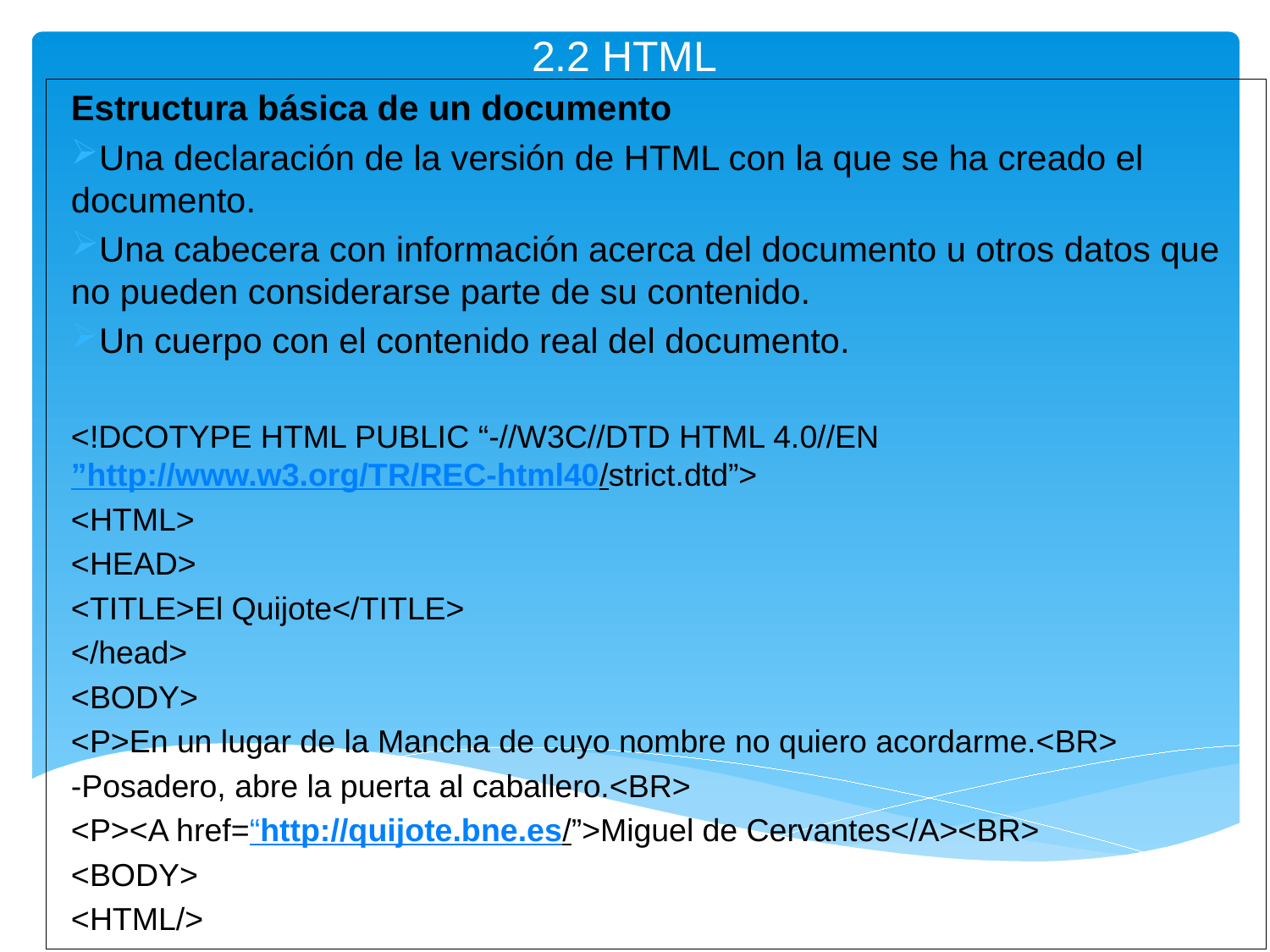

# 2.2 HTML
Estructura básica de un documento
Una declaración de la versión de HTML con la que se ha creado el documento.
Una cabecera con información acerca del documento u otros datos que no pueden considerarse parte de su contenido.
Un cuerpo con el contenido real del documento.

<!DCOTYPE HTML PUBLIC “-//W3C//DTD HTML 4.0//EN ”http://www.w3.org/TR/REC-html40/strict.dtd”>
<HTML>
<HEAD>
<TITLE>El Quijote</TITLE>
</head>
<BODY>
<P>En un lugar de la Mancha de cuyo nombre no quiero acordarme.<BR>
-Posadero, abre la puerta al caballero.<BR>
<P><A href=“http://quijote.bne.es/”>Miguel de Cervantes</A><BR>
<BODY>
<HTML/>